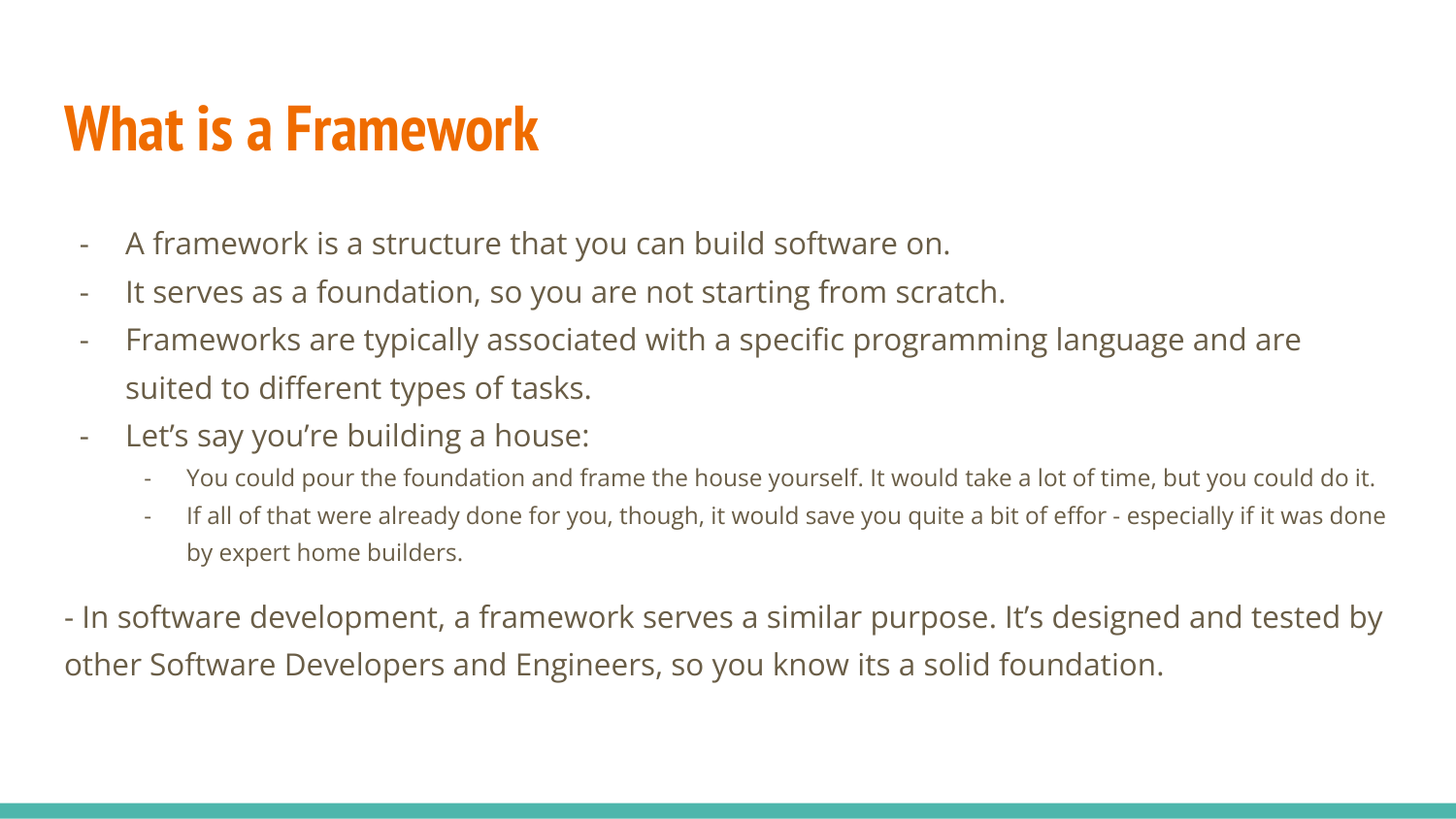

# What is a Framework
A framework is a structure that you can build software on.
It serves as a foundation, so you are not starting from scratch.
Frameworks are typically associated with a specific programming language and are suited to different types of tasks.
Let’s say you’re building a house:
You could pour the foundation and frame the house yourself. It would take a lot of time, but you could do it.
If all of that were already done for you, though, it would save you quite a bit of effor - especially if it was done by expert home builders.
- In software development, a framework serves a similar purpose. It’s designed and tested by other Software Developers and Engineers, so you know its a solid foundation.